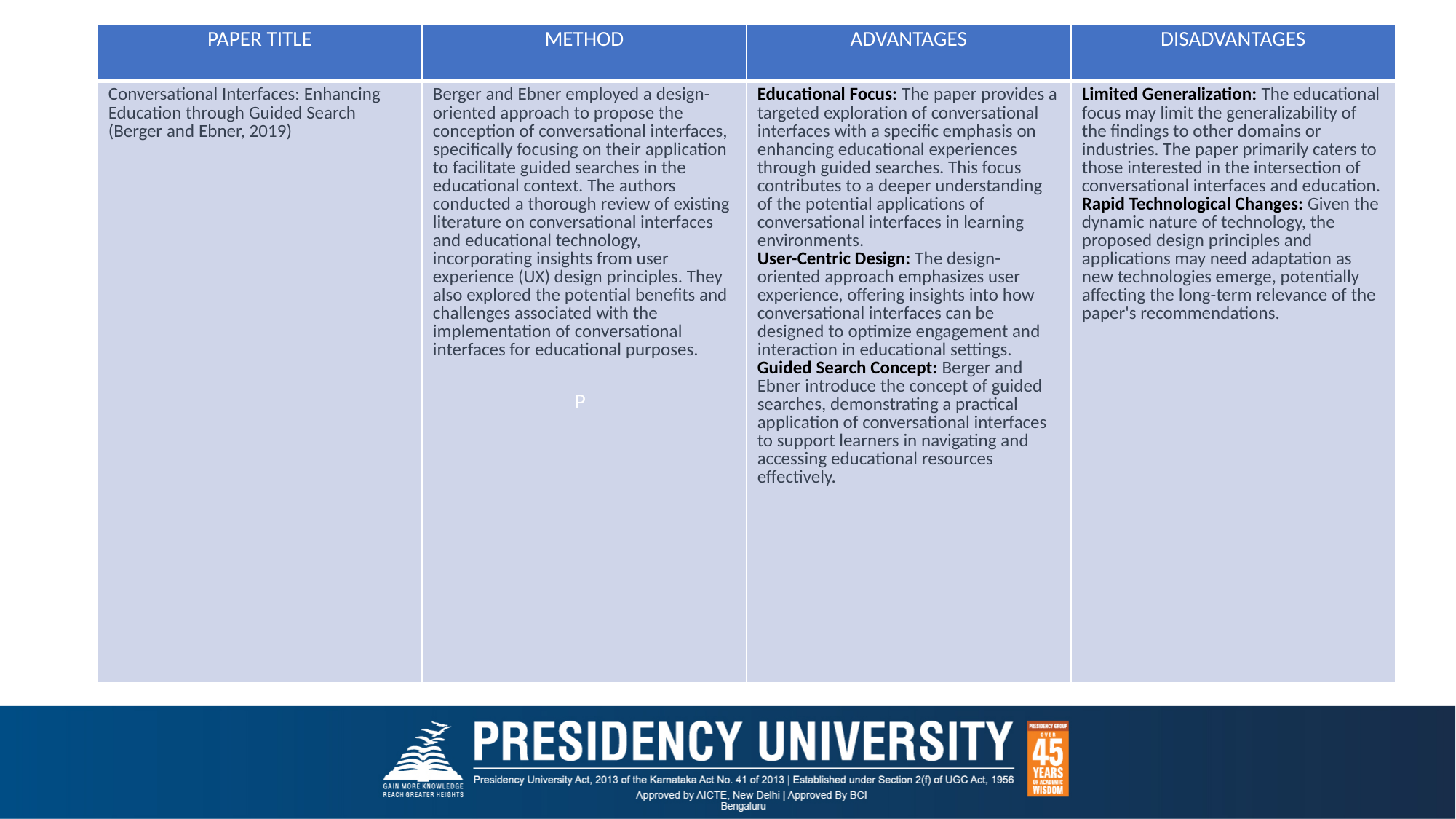

| PAPER TITLE | METHOD | ADVANTAGES | DISADVANTAGES |
| --- | --- | --- | --- |
| Conversational Interfaces: Enhancing Education through Guided Search (Berger and Ebner, 2019) | Berger and Ebner employed a design-oriented approach to propose the conception of conversational interfaces, specifically focusing on their application to facilitate guided searches in the educational context. The authors conducted a thorough review of existing literature on conversational interfaces and educational technology, incorporating insights from user experience (UX) design principles. They also explored the potential benefits and challenges associated with the implementation of conversational interfaces for educational purposes. | Educational Focus: The paper provides a targeted exploration of conversational interfaces with a specific emphasis on enhancing educational experiences through guided searches. This focus contributes to a deeper understanding of the potential applications of conversational interfaces in learning environments. User-Centric Design: The design-oriented approach emphasizes user experience, offering insights into how conversational interfaces can be designed to optimize engagement and interaction in educational settings. Guided Search Concept: Berger and Ebner introduce the concept of guided searches, demonstrating a practical application of conversational interfaces to support learners in navigating and accessing educational resources effectively. | Limited Generalization: The educational focus may limit the generalizability of the findings to other domains or industries. The paper primarily caters to those interested in the intersection of conversational interfaces and education. Rapid Technological Changes: Given the dynamic nature of technology, the proposed design principles and applications may need adaptation as new technologies emerge, potentially affecting the long-term relevance of the paper's recommendations. |
P